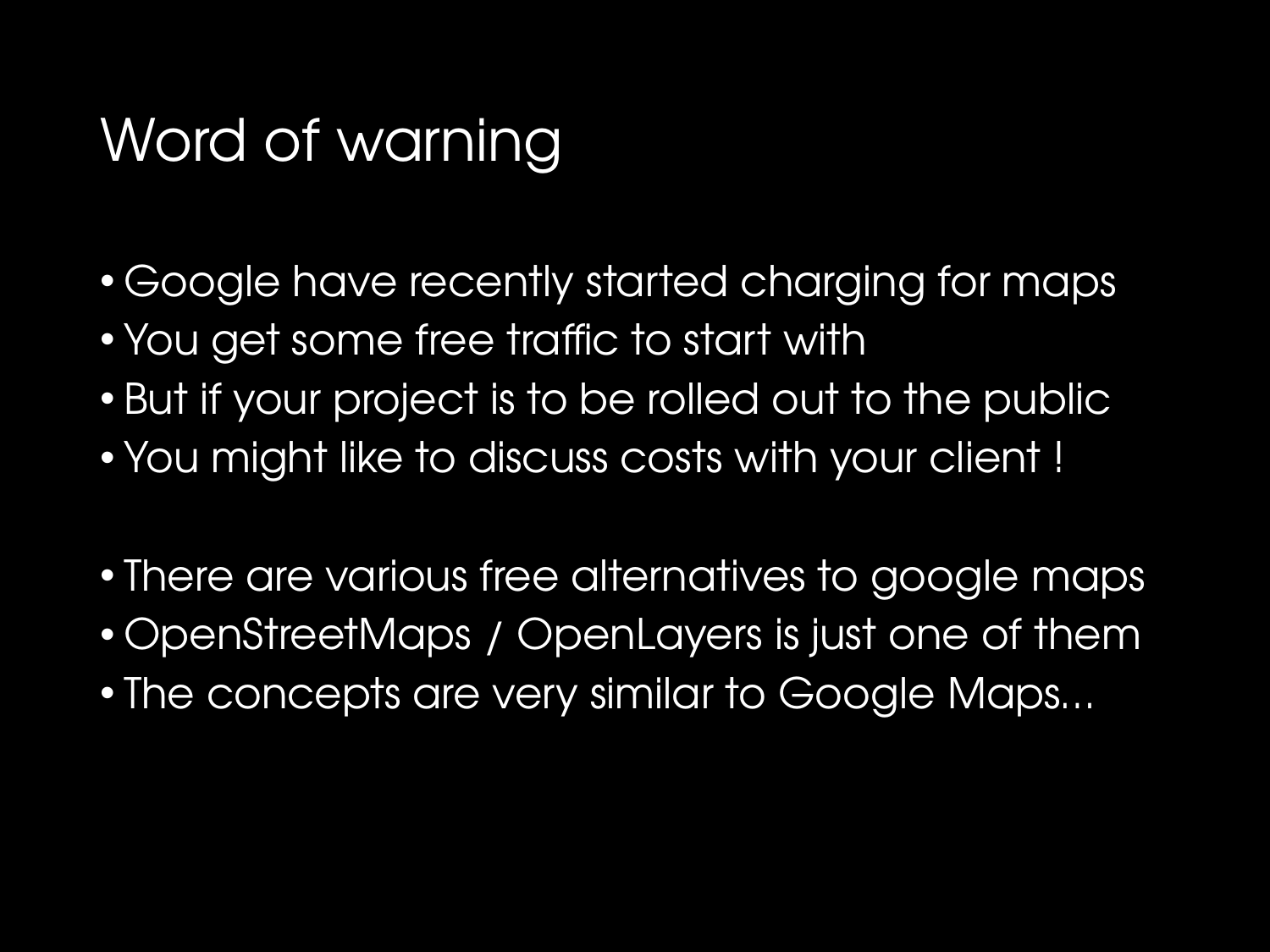

# Word of warning
Google have recently started charging for maps
You get some free traffic to start with
But if your project is to be rolled out to the public
You might like to discuss costs with your client !

There are various free alternatives to google maps
OpenStreetMaps / OpenLayers is just one of them
The concepts are very similar to Google Maps…